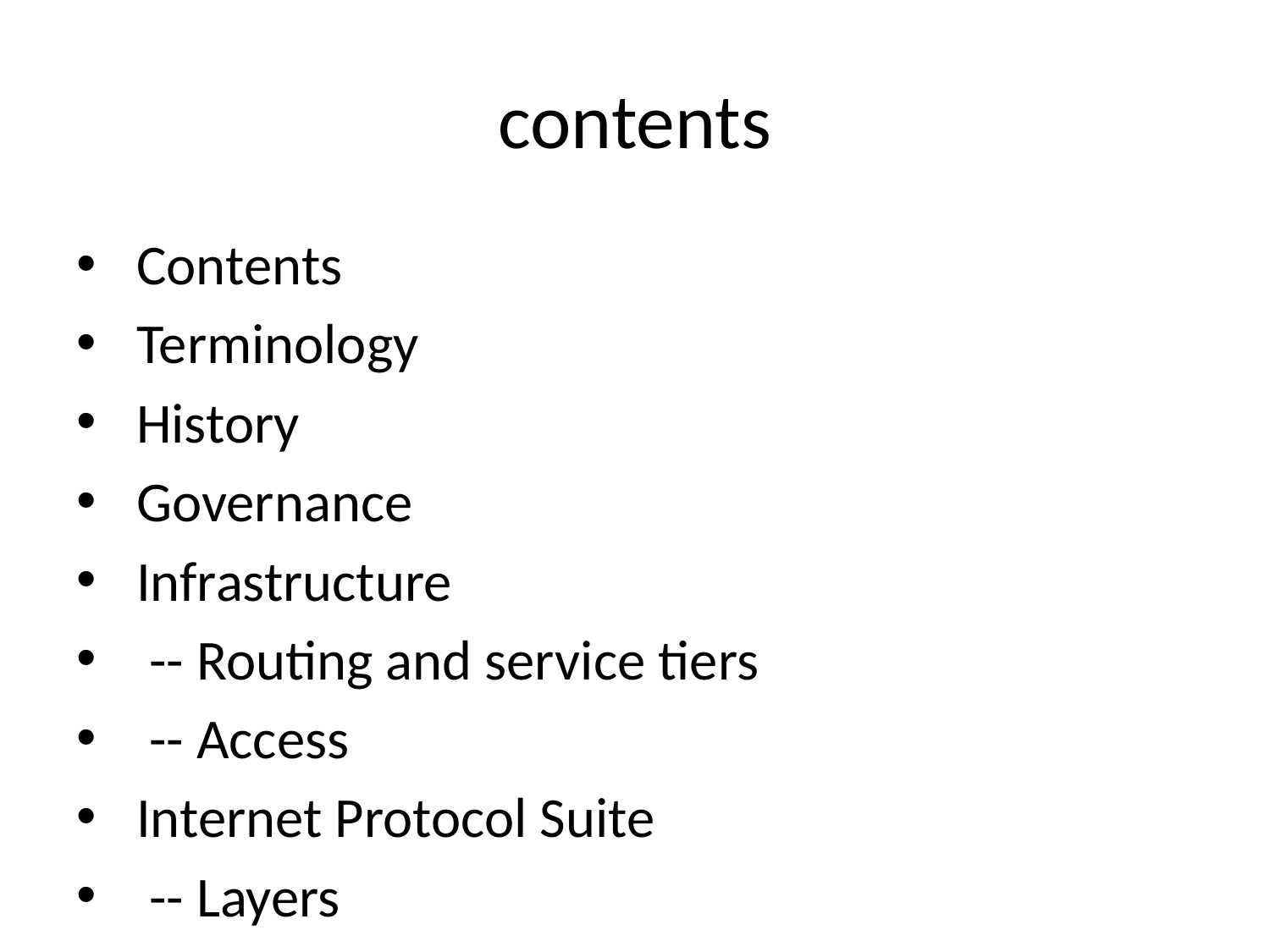

# contents
 Contents
 Terminology
 History
 Governance
 Infrastructure
  -- Routing and service tiers
  -- Access
 Internet Protocol Suite
  -- Layers